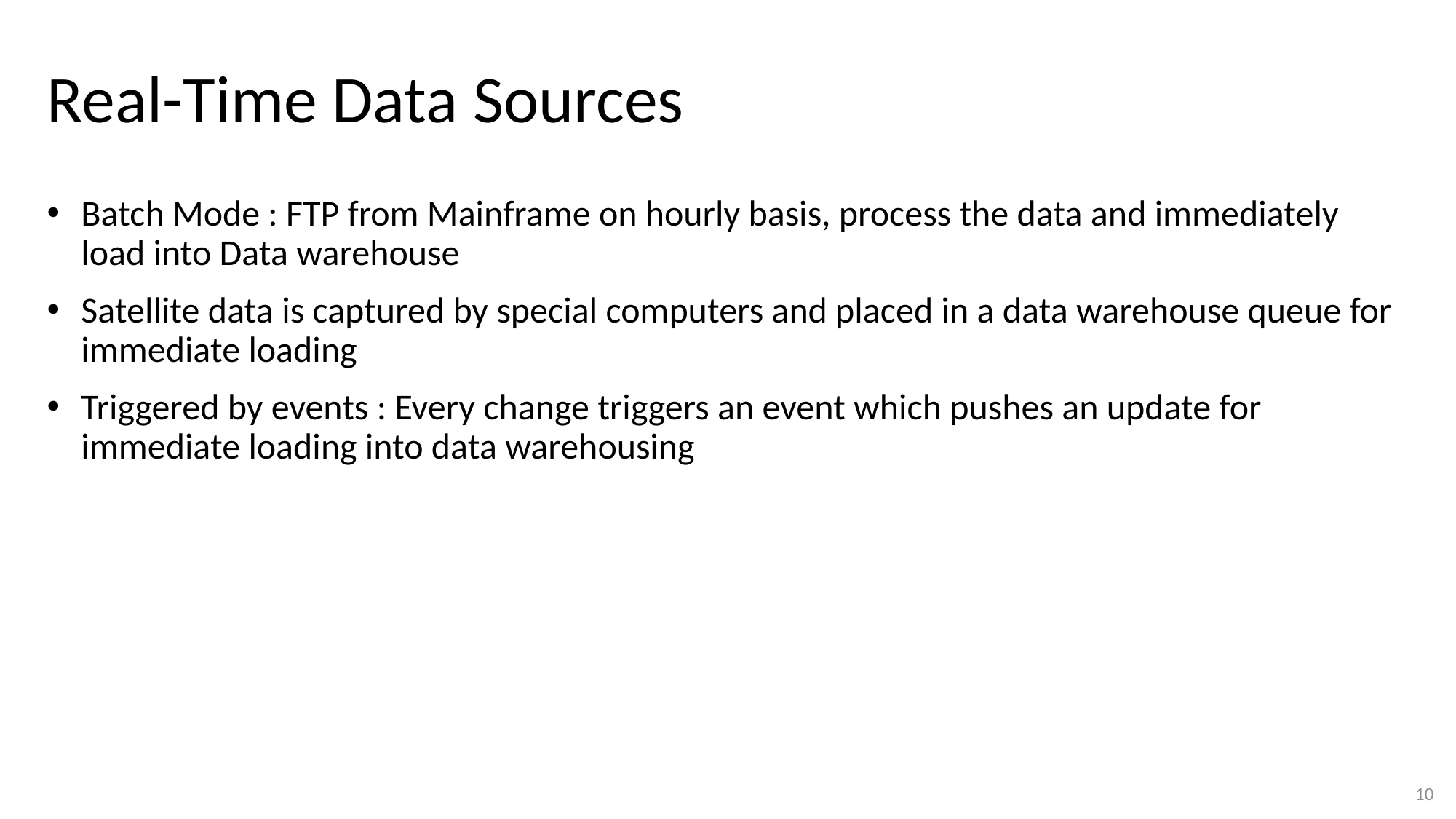

# Real-Time Data Sources
Batch Mode : FTP from Mainframe on hourly basis, process the data and immediately load into Data warehouse
Satellite data is captured by special computers and placed in a data warehouse queue for immediate loading
Triggered by events : Every change triggers an event which pushes an update for immediate loading into data warehousing

10